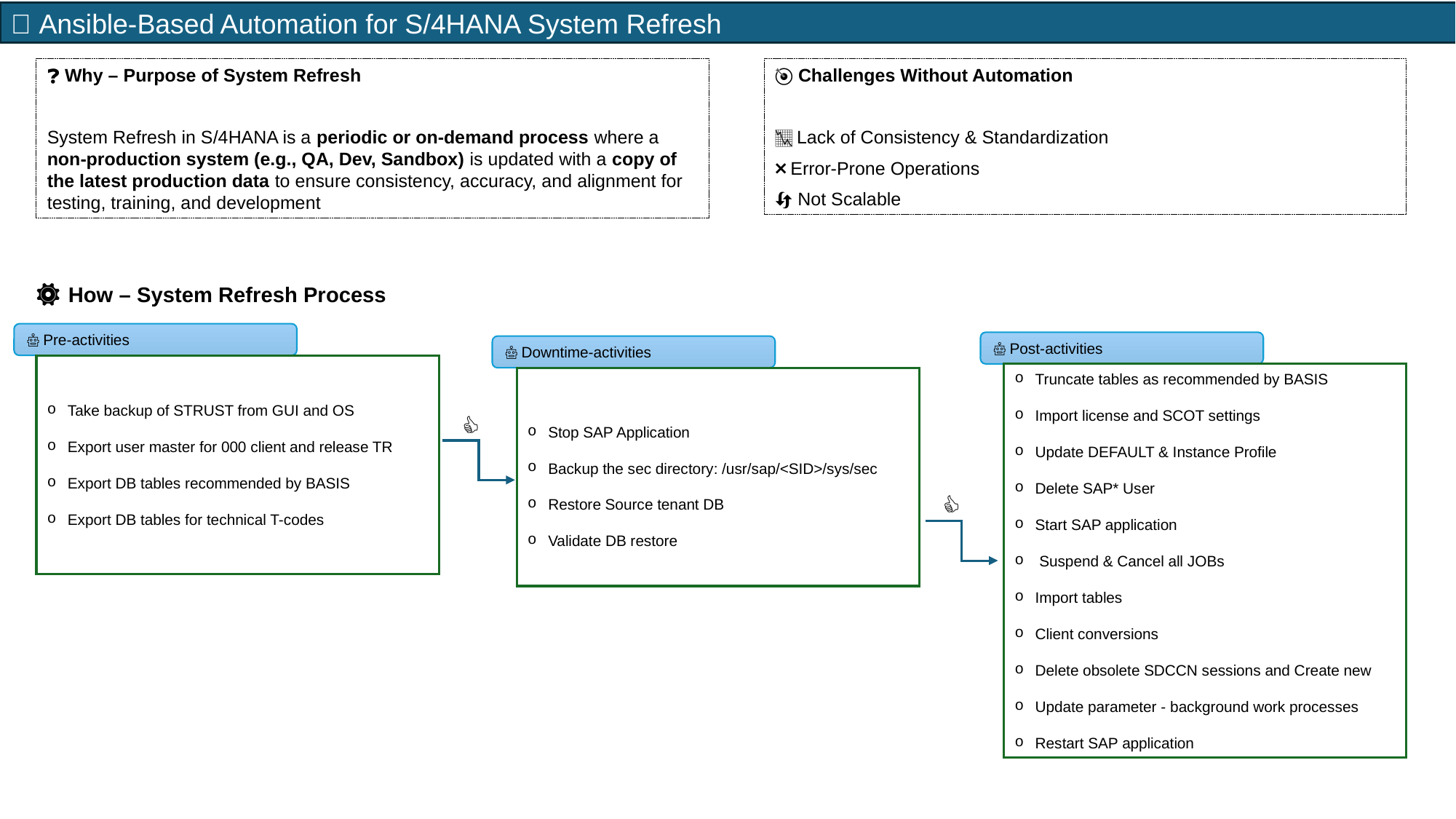

🧩 Ansible-Based Automation for S/4HANA System Refresh
🎯 Challenges Without Automation

📉 Lack of Consistency & Standardization
❌ Error-Prone Operations
🔄 Not Scalable
❓ Why – Purpose of System Refresh

System Refresh in S/4HANA is a periodic or on-demand process where a non-production system (e.g., QA, Dev, Sandbox) is updated with a copy of the latest production data to ensure consistency, accuracy, and alignment for testing, training, and development
⚙️ How – System Refresh Process
🤖 Pre-activities
🤖 Post-activities
🤖 Downtime-activities

Take backup of STRUST from GUI and OS

Export user master for 000 client and release TR

Export DB tables recommended by BASIS

Export DB tables for technical T-codes

Truncate tables as recommended by BASIS

Import license and SCOT settings

Update DEFAULT & Instance Profile

Delete SAP* User

Start SAP application

 Suspend & Cancel all JOBs

Import tables

Client conversions

Delete obsolete SDCCN sessions and Create new

Update parameter - background work processes

Restart SAP application

Stop SAP Application

Backup the sec directory: /usr/sap/<SID>/sys/sec

Restore Source tenant DB

Validate DB restore
👍
👍